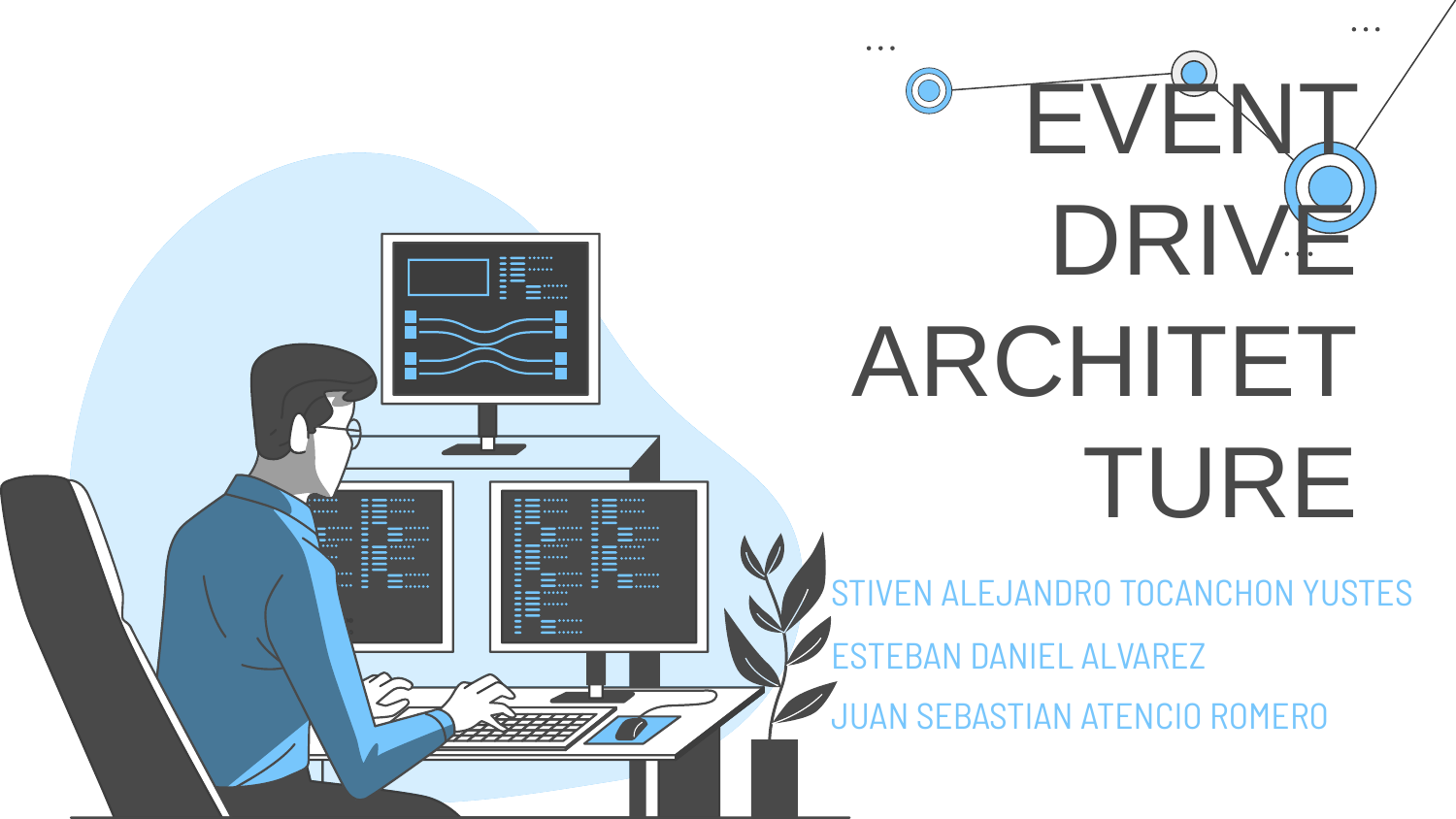

# EVENT DRIVE ARCHITETTURE
STIVEN ALEJANDRO TOCANCHON YUSTES
ESTEBAN DANIEL ALVAREZ
JUAN SEBASTIAN ATENCIO ROMERO